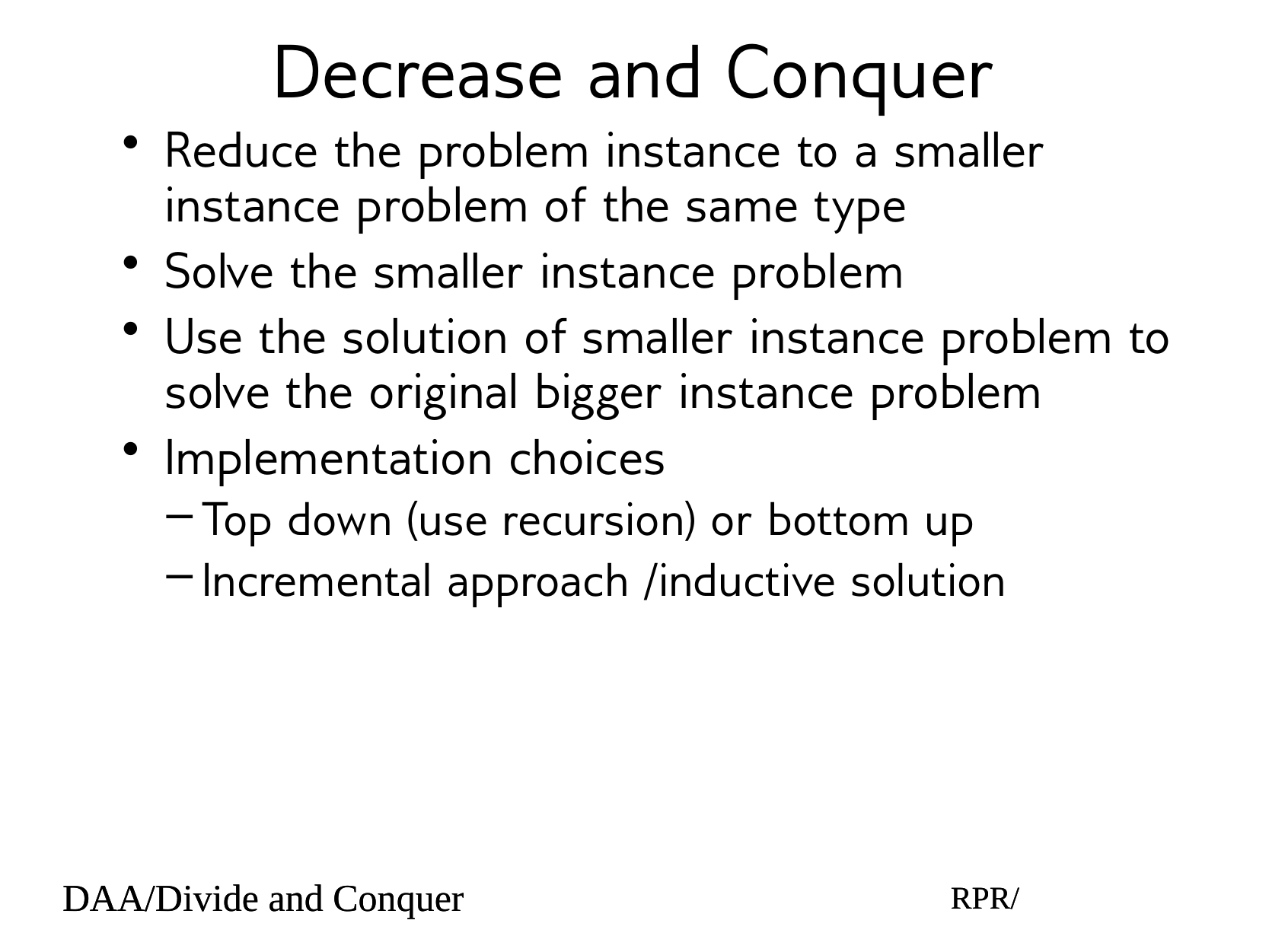

# Decrease and Conquer
Reduce the problem instance to a smaller instance problem of the same type
Solve the smaller instance problem
Use the solution of smaller instance problem to solve the original bigger instance problem
Implementation choices
Top down (use recursion) or bottom up
Incremental approach /inductive solution
DAA/Divide and Conquer
RPR/
5